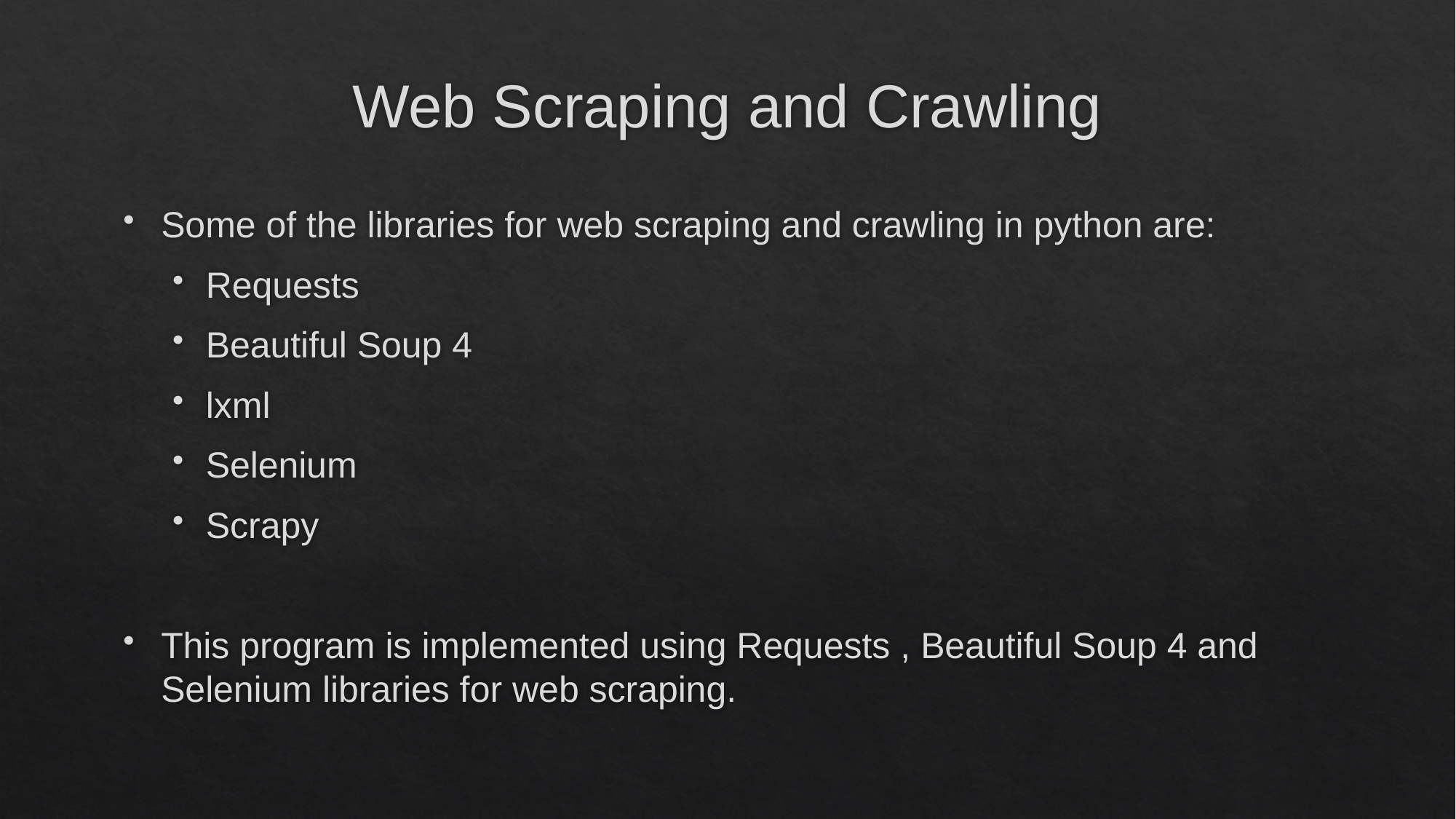

# Web Scraping and Crawling
Some of the libraries for web scraping and crawling in python are:
Requests
Beautiful Soup 4
lxml
Selenium
Scrapy

This program is implemented using Requests , Beautiful Soup 4 and Selenium libraries for web scraping.